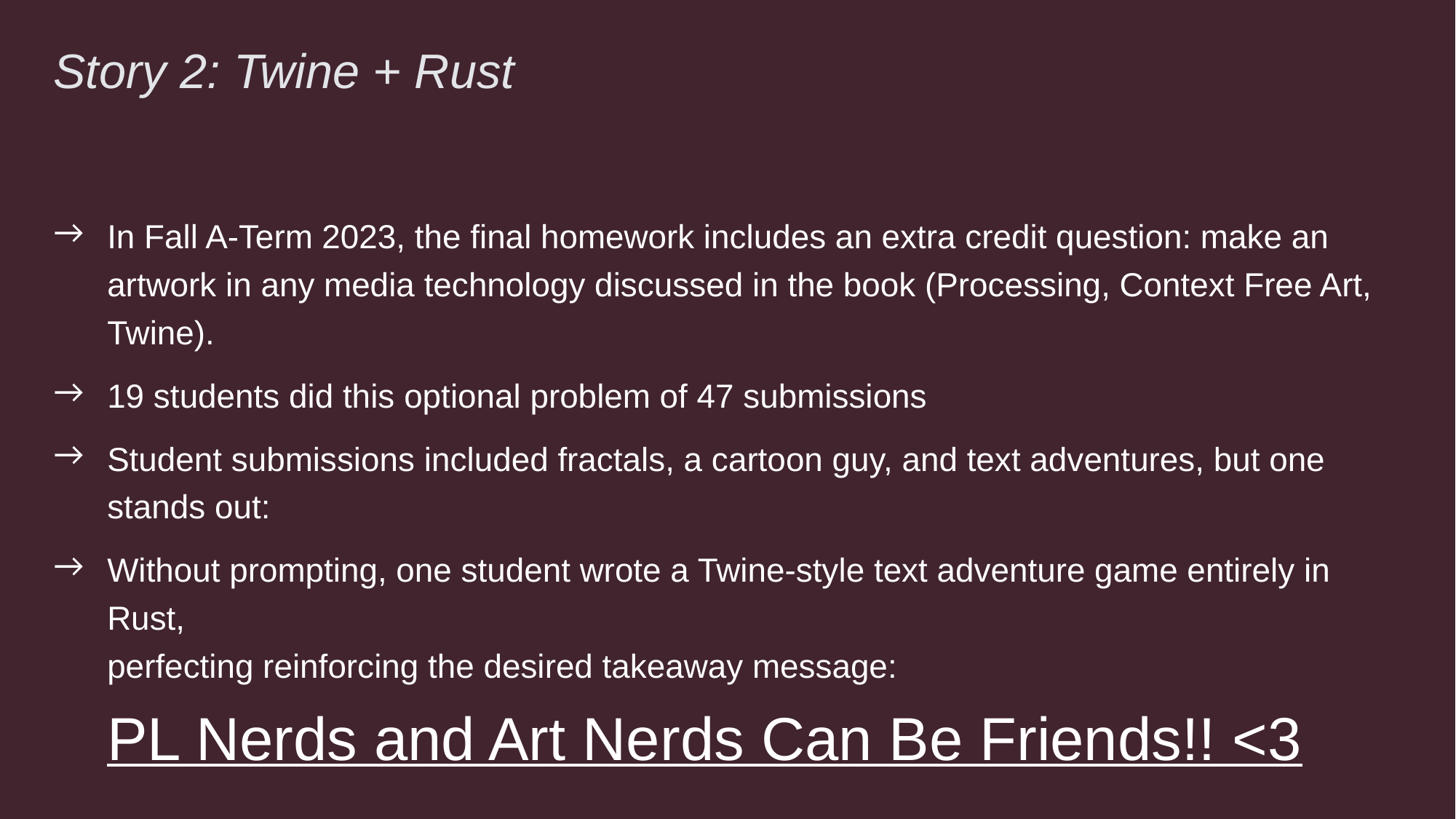

# Story 2: Twine + Rust
In Fall A-Term 2023, the final homework includes an extra credit question: make an artwork in any media technology discussed in the book (Processing, Context Free Art, Twine).
19 students did this optional problem of 47 submissions
Student submissions included fractals, a cartoon guy, and text adventures, but one stands out:
Without prompting, one student wrote a Twine-style text adventure game entirely in Rust,
perfecting reinforcing the desired takeaway message:
PL Nerds and Art Nerds Can Be Friends!! <3